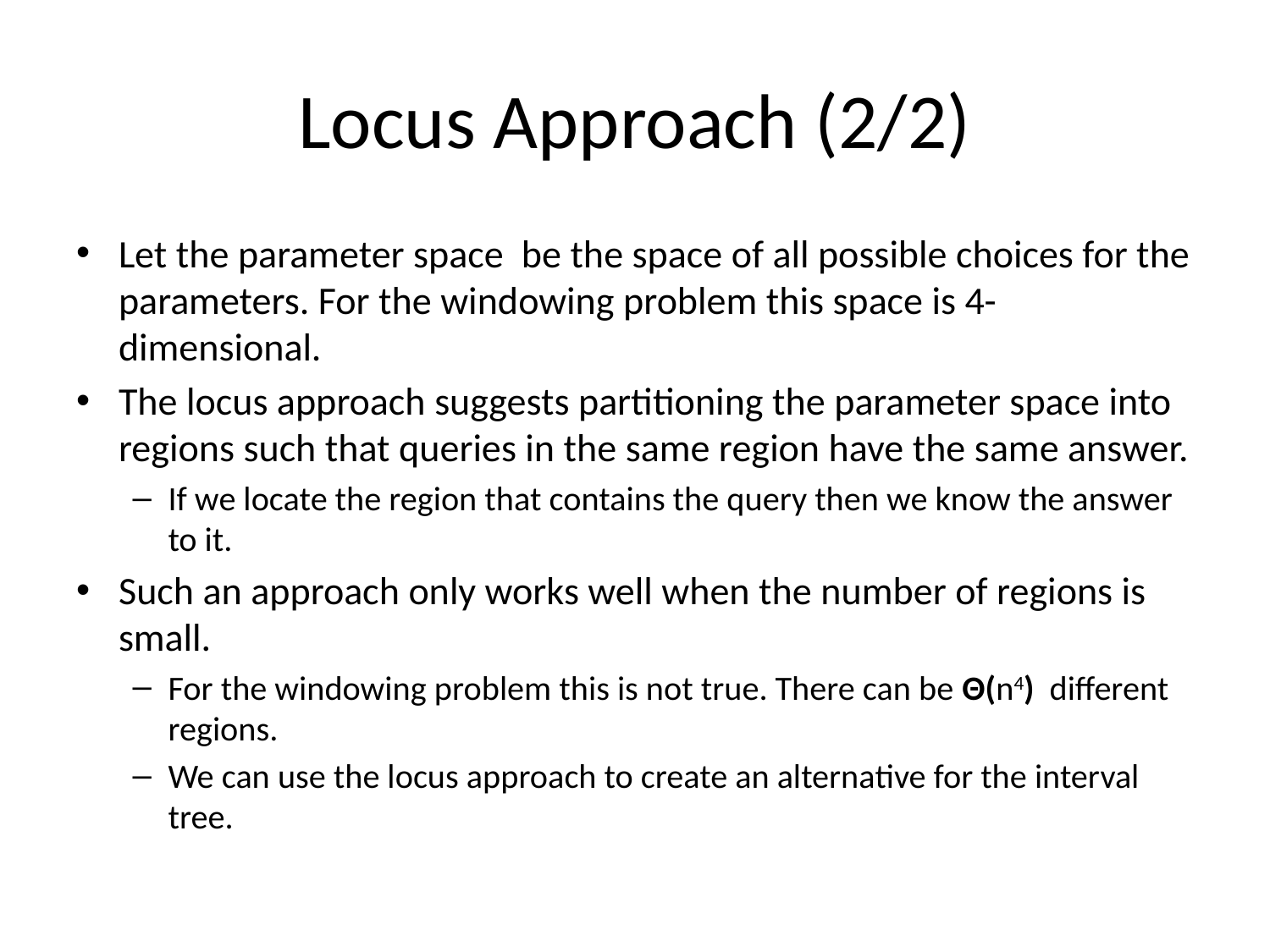

# Locus Approach (2/2)
Let the parameter space  be the space of all possible choices for the parameters. For the windowing problem this space is 4-dimensional.
The locus approach suggests partitioning the parameter space into regions such that queries in the same region have the same answer.
If we locate the region that contains the query then we know the answer to it.
Such an approach only works well when the number of regions is small.
For the windowing problem this is not true. There can be Θ(n4)  different regions.
We can use the locus approach to create an alternative for the interval tree.